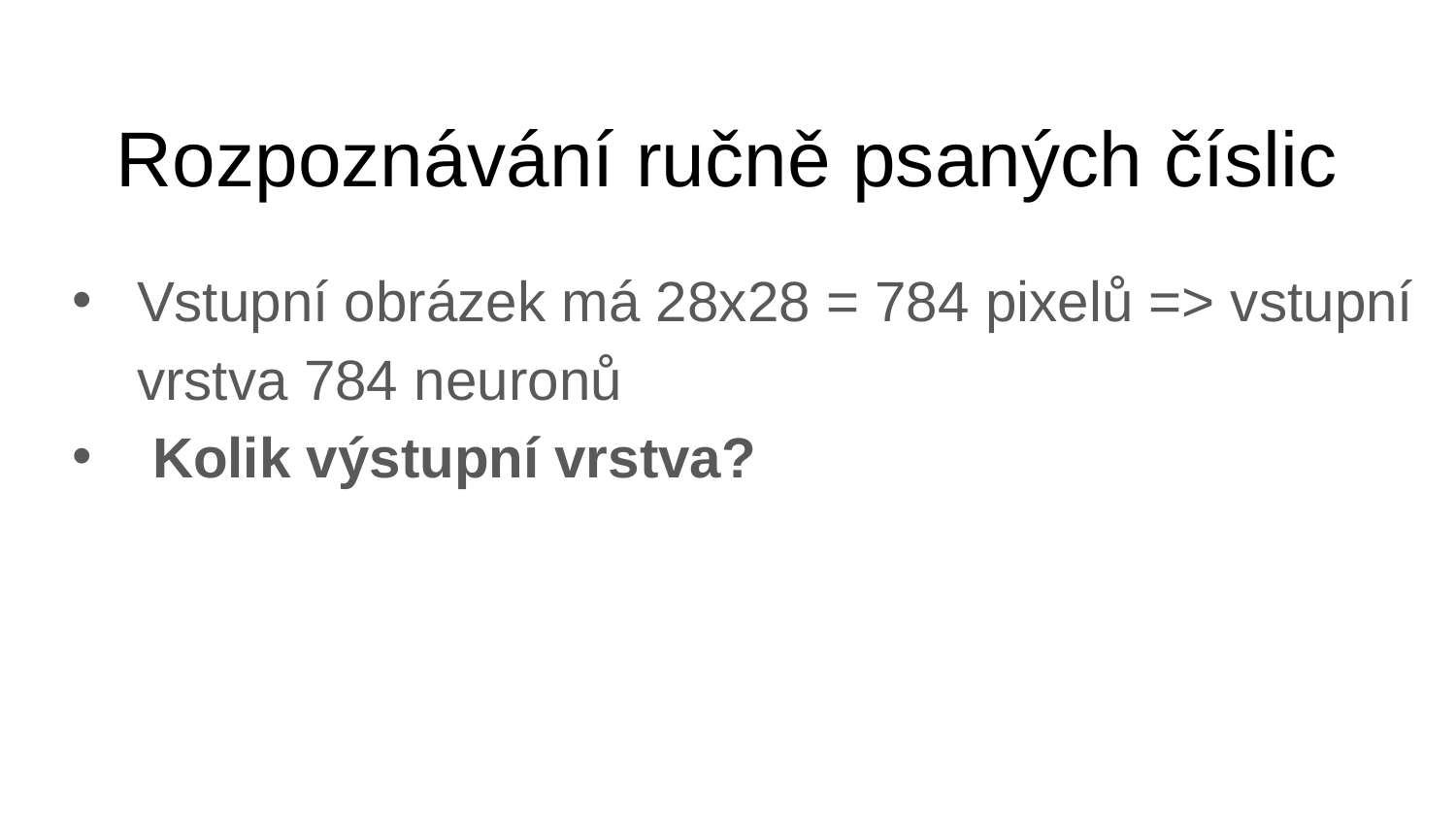

# Rozpoznávání ručně psaných číslic
Vstupní obrázek má 28x28 = 784 pixelů => vstupní vrstva 784 neuronů
 Kolik výstupní vrstva?